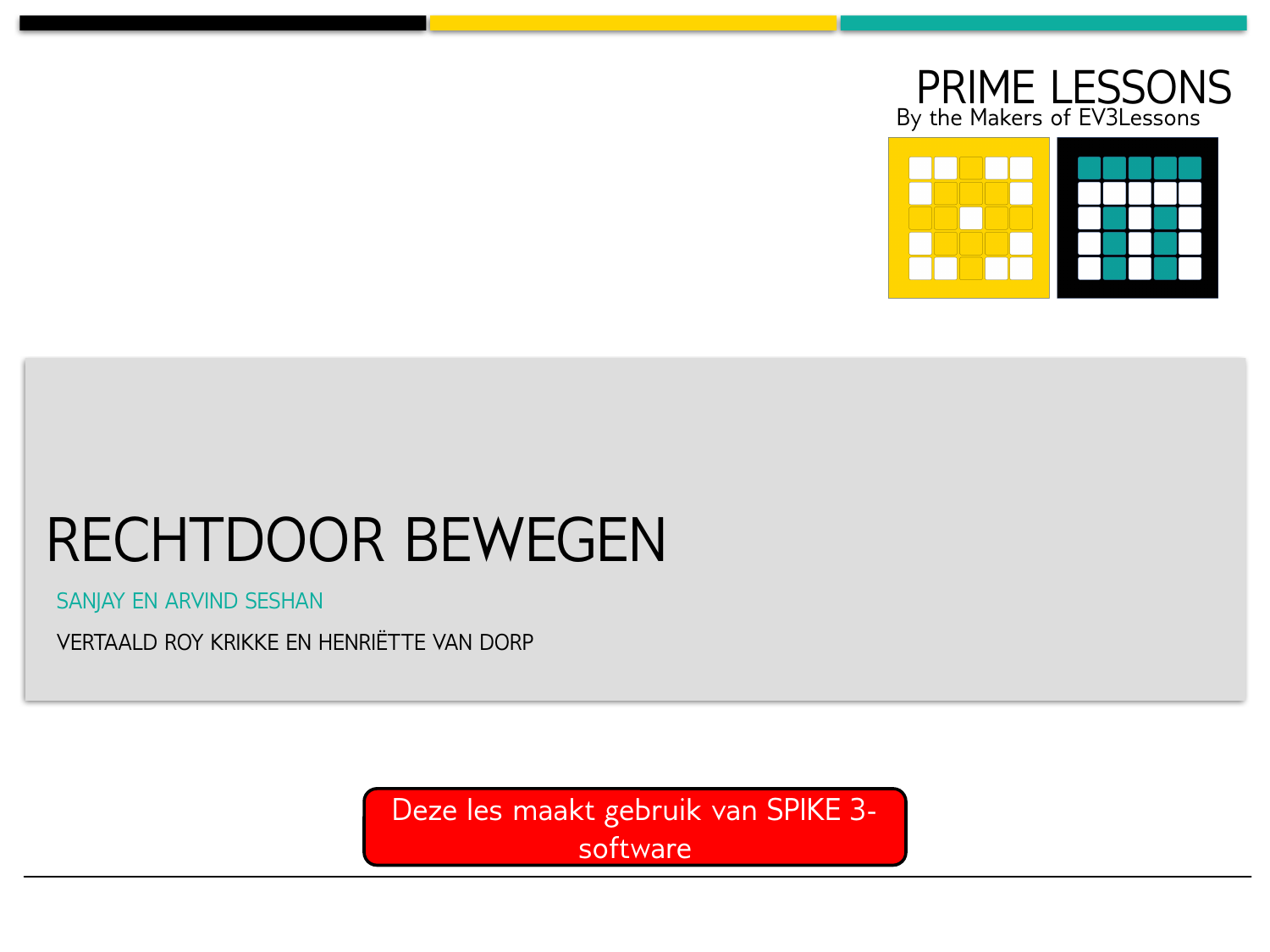

# Rechtdoor bewegen
Sanjay en Arvind Seshan
Vertaald roy krikke en henriëtte van dorp
Deze les maakt gebruik van SPIKE 3-software